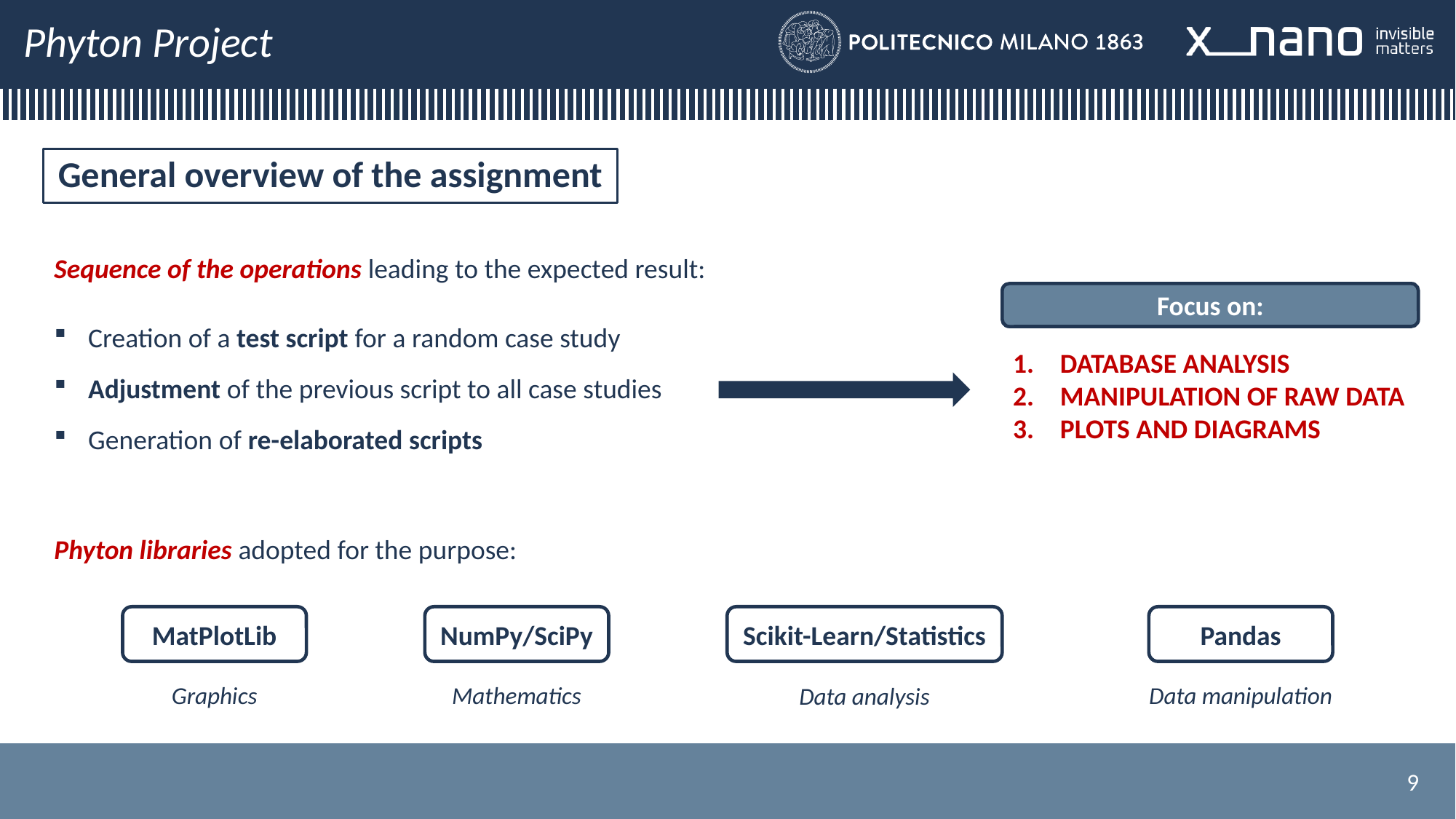

# Phyton Project
General overview of the assignment
Sequence of the operations leading to the expected result:
Creation of a test script for a random case study
Adjustment of the previous script to all case studies
Generation of re-elaborated scripts
Focus on:
 DATABASE ANALYSIS
 MANIPULATION OF RAW DATA
 PLOTS AND DIAGRAMS

Phyton libraries adopted for the purpose:
Pandas
MatPlotLib
NumPy/SciPy
Scikit-Learn/Statistics
Graphics
Mathematics
Data manipulation
Data analysis
9